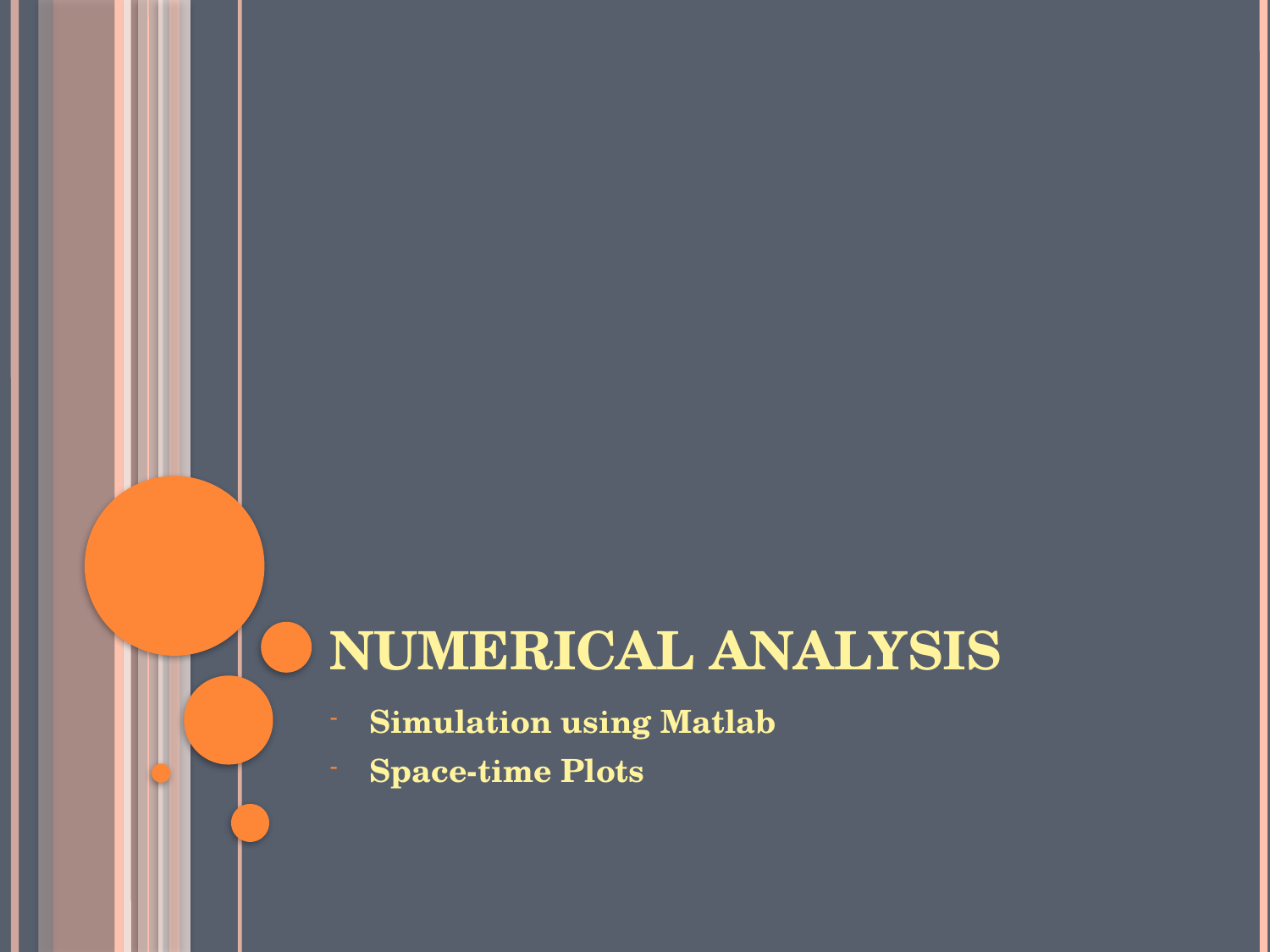

# Numerical Analysis
Simulation using Matlab
Space-time Plots